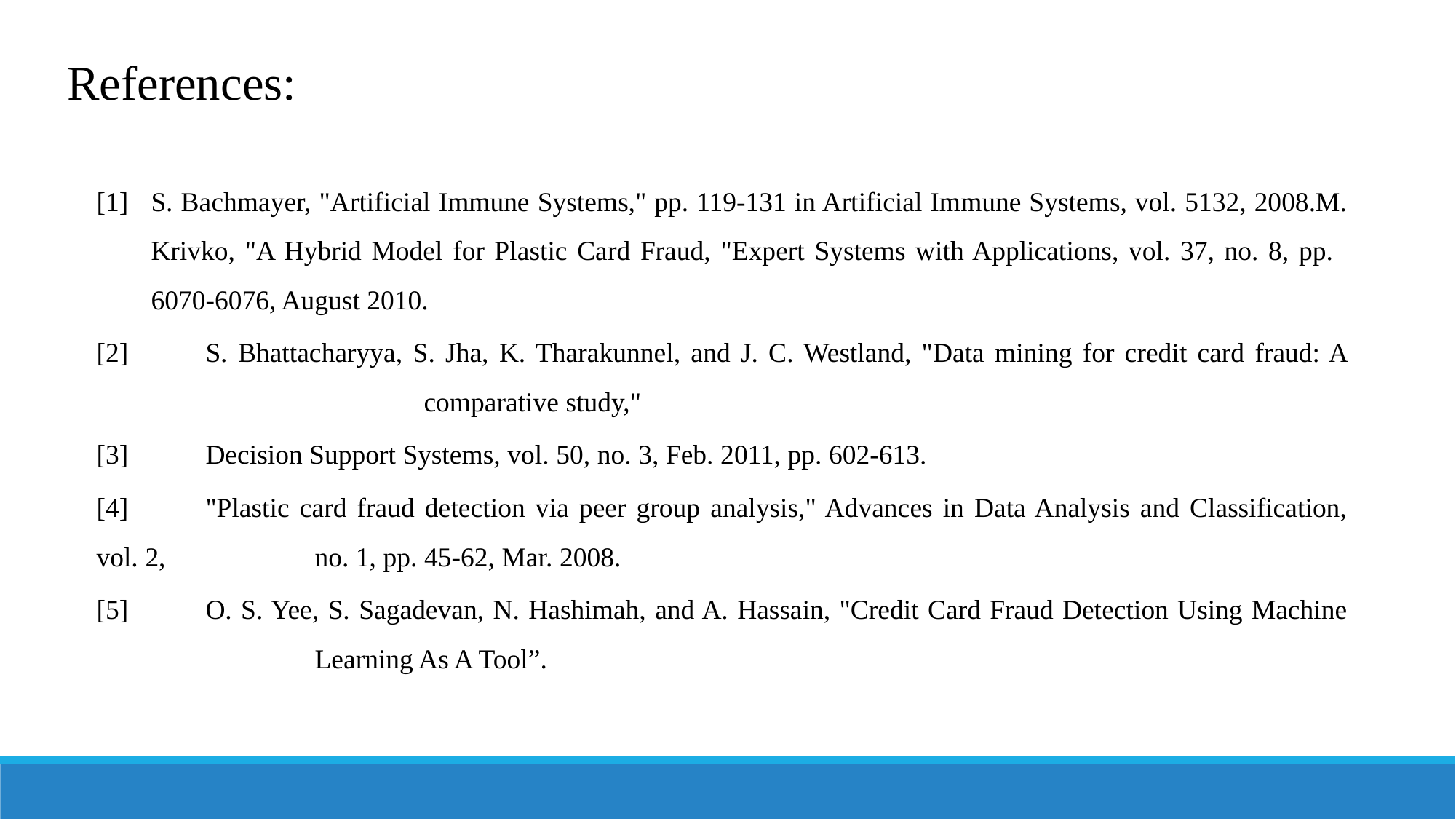

References:
[1]	S. Bachmayer, "Artificial Immune Systems," pp. 119-131 in Artificial Immune Systems, vol. 5132, 2008.M. 		Krivko, "A Hybrid Model for Plastic Card Fraud, "Expert Systems with Applications, vol. 37, no. 8, pp. 			6070-6076, August 2010.
[2]	S. Bhattacharyya, S. Jha, K. Tharakunnel, and J. C. Westland, "Data mining for credit card fraud: A 				comparative study,"
[3]	Decision Support Systems, vol. 50, no. 3, Feb. 2011, pp. 602-613.
[4]	"Plastic card fraud detection via peer group analysis," Advances in Data Analysis and Classification, vol. 2, 		no. 1, pp. 45-62, Mar. 2008.
[5]	O. S. Yee, S. Sagadevan, N. Hashimah, and A. Hassain, "Credit Card Fraud Detection Using Machine 			Learning As A Tool”.